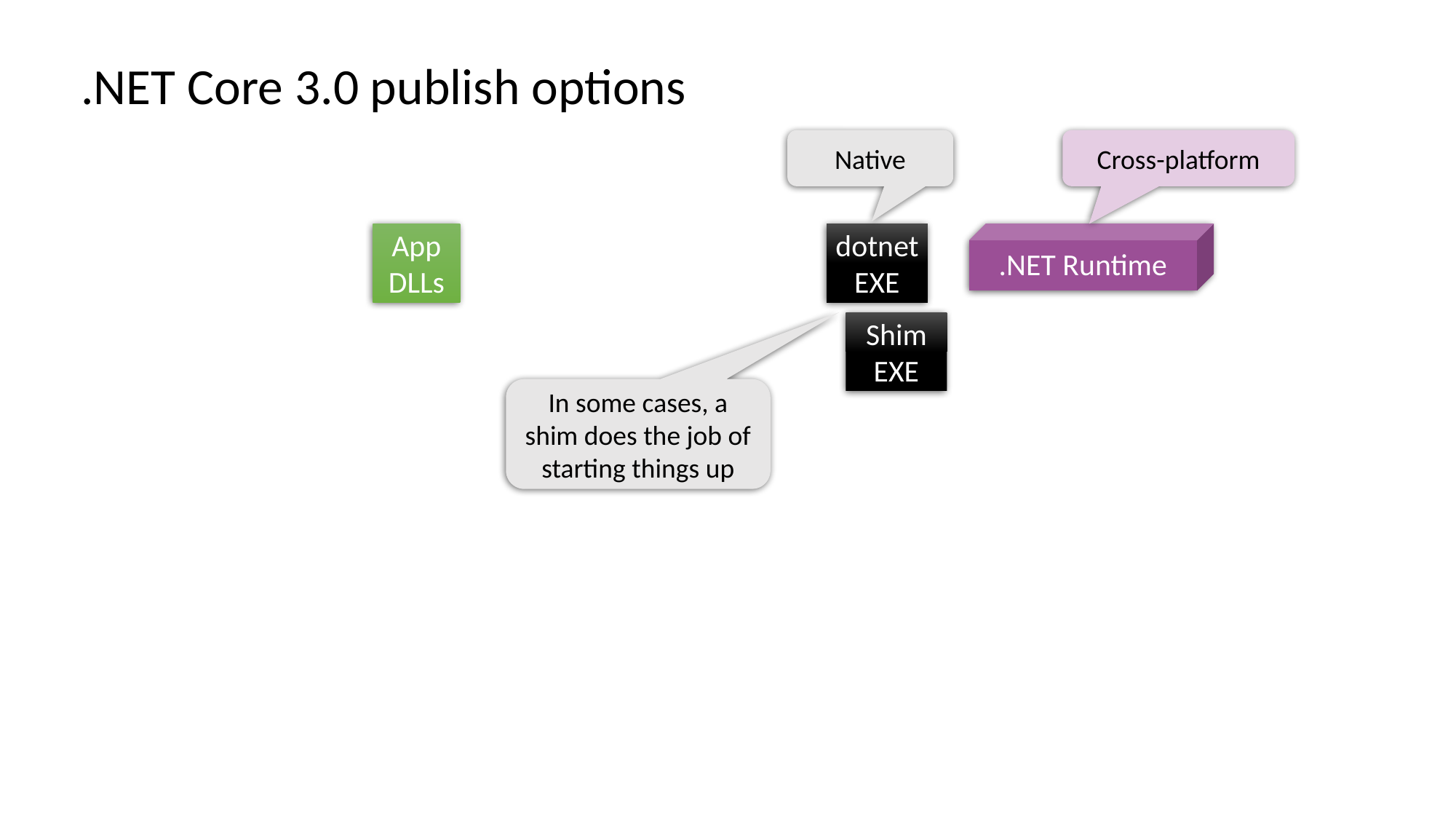

# .NET Core 3.0 publish options
Native
Cross-platform
App DLLs
dotnet EXE
.NET Runtime
Shim EXE
In some cases, a shim does the job of starting things up